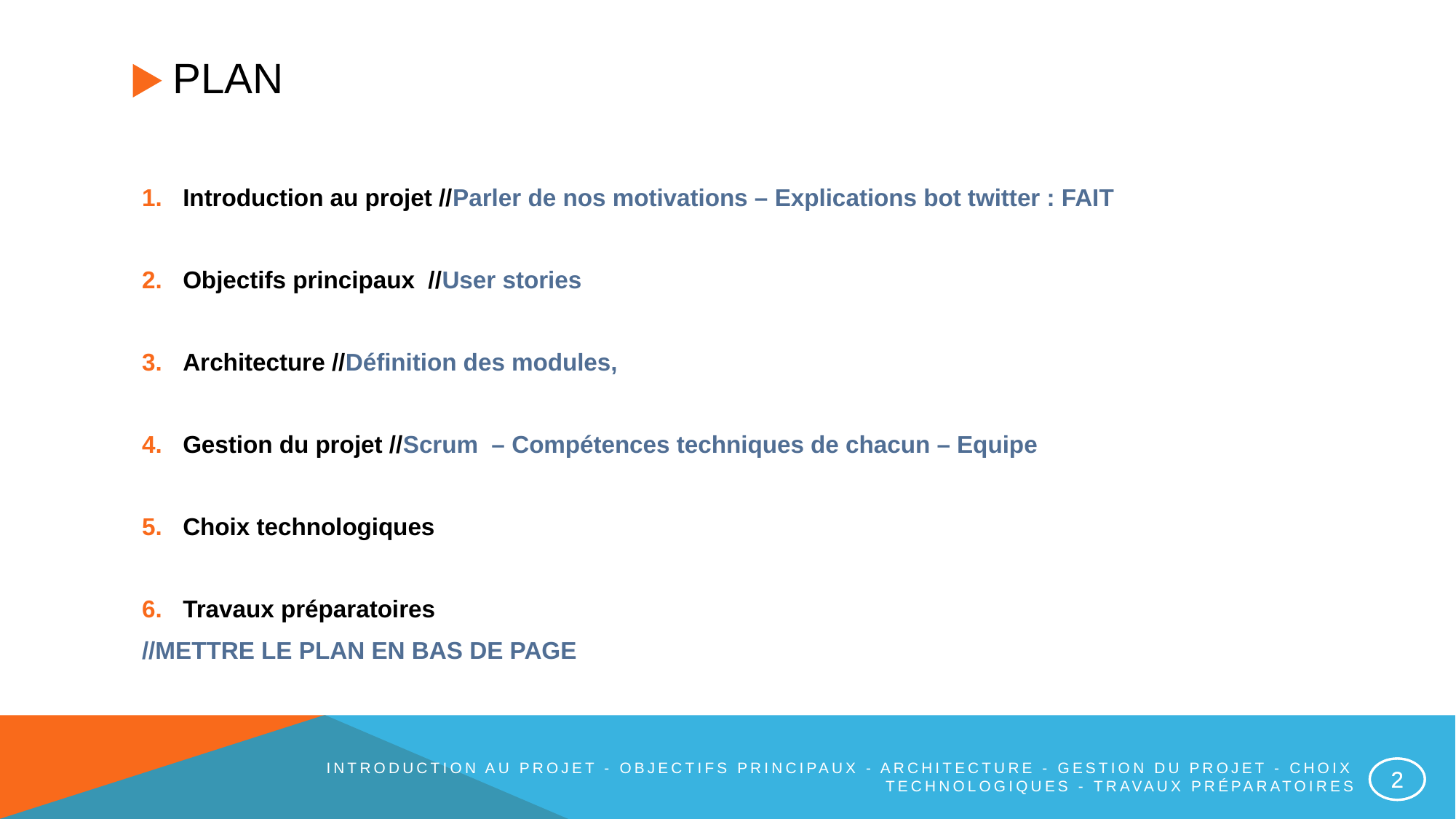

# Plan
Introduction au projet //Parler de nos motivations – Explications bot twitter : FAIT

Objectifs principaux  //User stories

Architecture //Définition des modules,

Gestion du projet //Scrum  – Compétences techniques de chacun – Equipe

Choix technologiques

Travaux préparatoires
//METTRE LE PLAN EN BAS DE PAGE

2
Introduction au projet - Objectifs principaux - Architecture - Gestion du projet - Choix technologiques - Travaux préparatoires